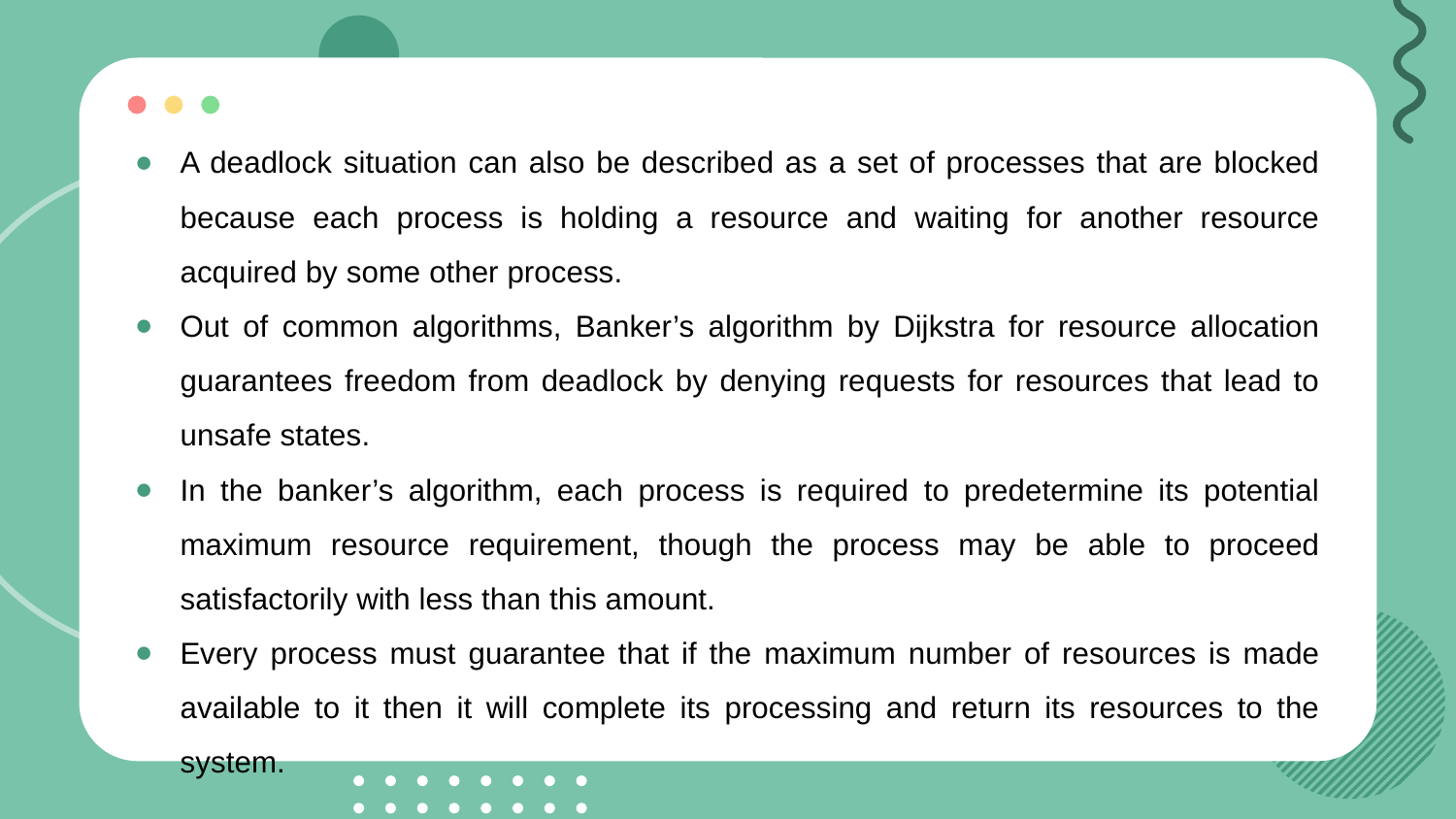

A deadlock situation can also be described as a set of processes that are blocked because each process is holding a resource and waiting for another resource acquired by some other process.
Out of common algorithms, Banker’s algorithm by Dijkstra for resource allocation guarantees freedom from deadlock by denying requests for resources that lead to unsafe states.
In the banker’s algorithm, each process is required to predetermine its potential maximum resource requirement, though the process may be able to proceed satisfactorily with less than this amount.
Every process must guarantee that if the maximum number of resources is made available to it then it will complete its processing and return its resources to the system.